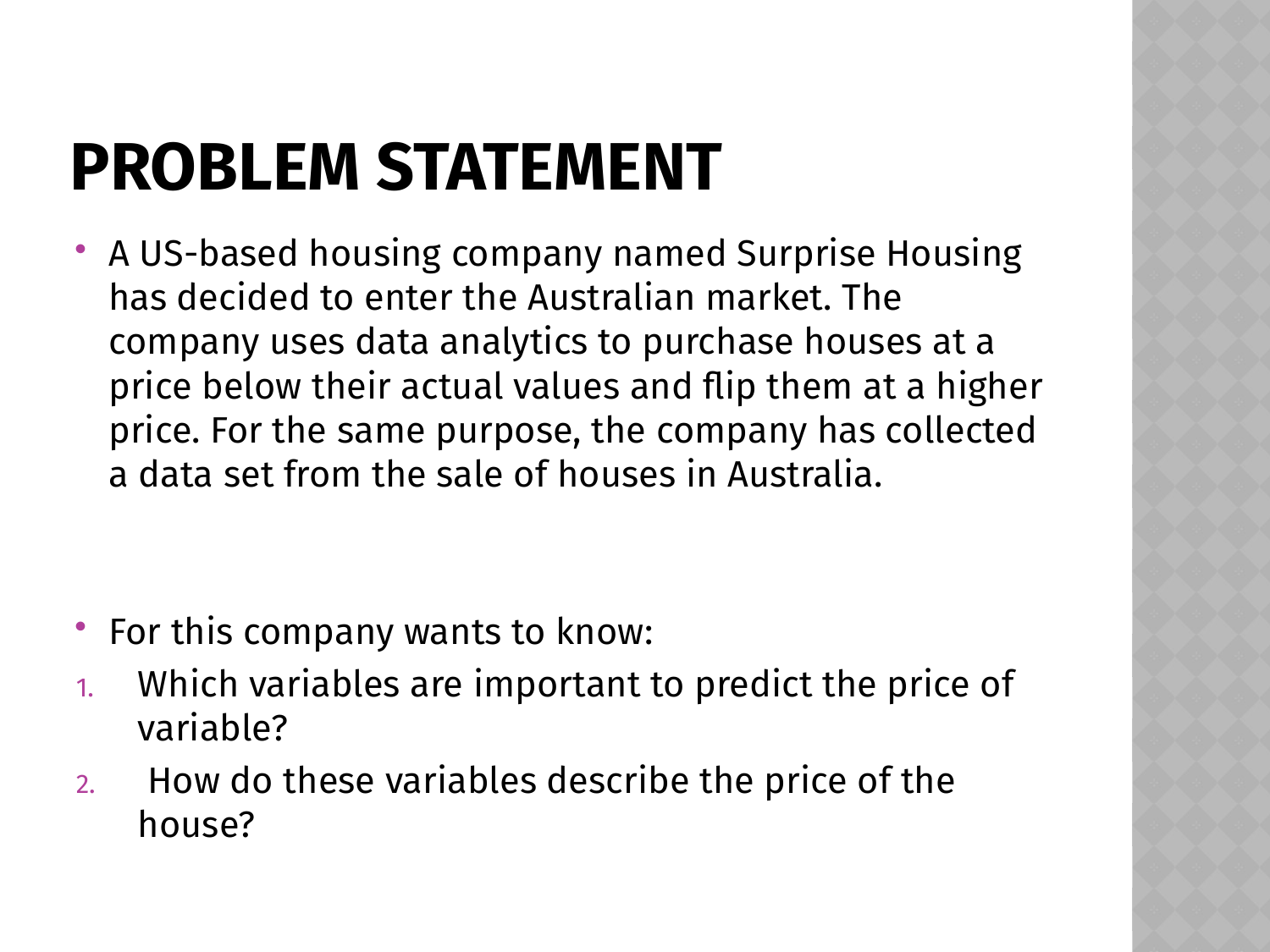

# PROBLEM STATEMENT
A US-based housing company named Surprise Housing has decided to enter the Australian market. The company uses data analytics to purchase houses at a price below their actual values and flip them at a higher price. For the same purpose, the company has collected a data set from the sale of houses in Australia.

For this company wants to know:
Which variables are important to predict the price of variable?
 How do these variables describe the price of the house?